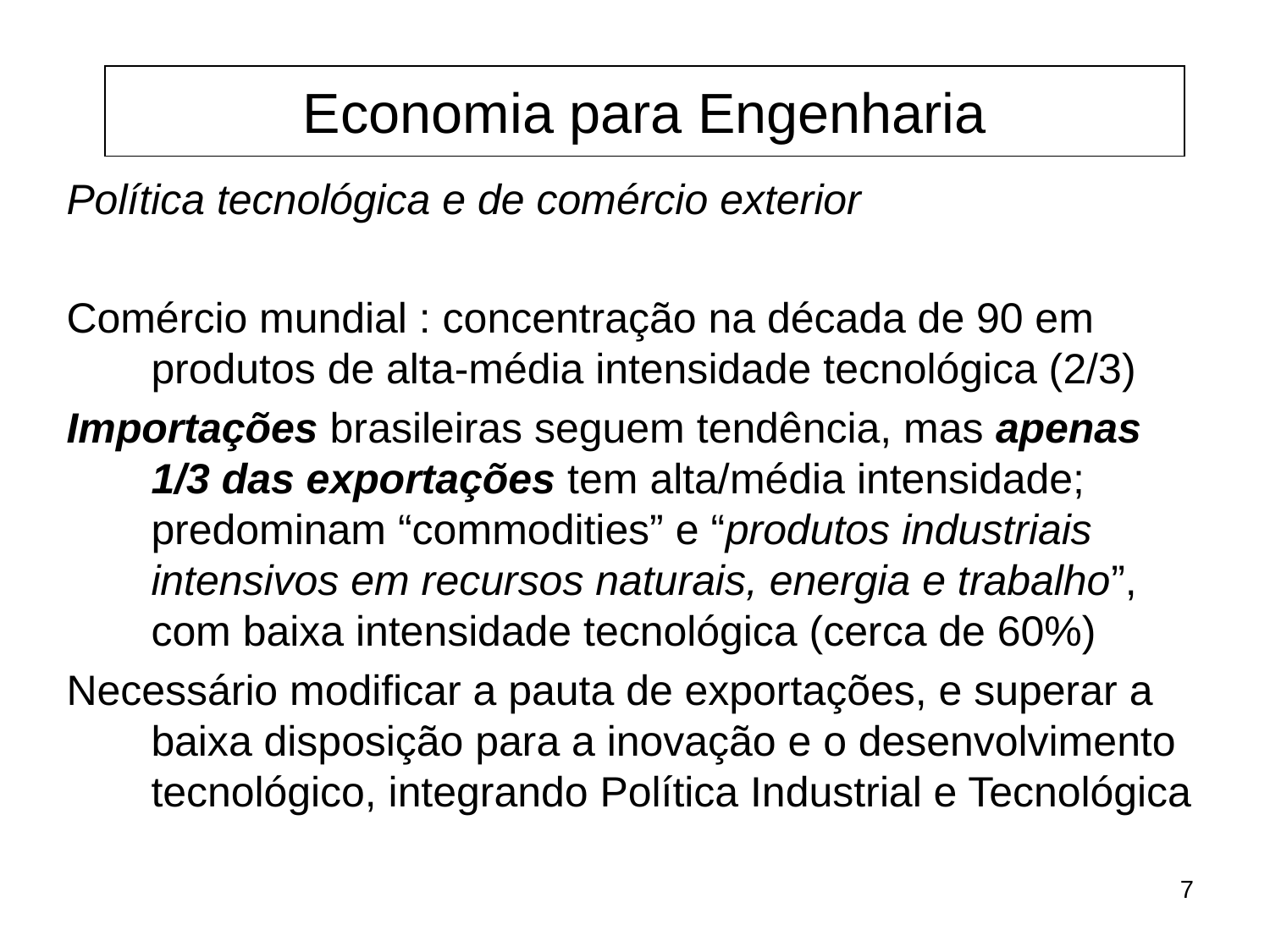

Economia para Engenharia
Política tecnológica e de comércio exterior

Comércio mundial : concentração na década de 90 em produtos de alta-média intensidade tecnológica (2/3)
Importações brasileiras seguem tendência, mas apenas 1/3 das exportações tem alta/média intensidade; predominam “commodities” e “produtos industriais intensivos em recursos naturais, energia e trabalho”, com baixa intensidade tecnológica (cerca de 60%)
Necessário modificar a pauta de exportações, e superar a baixa disposição para a inovação e o desenvolvimento tecnológico, integrando Política Industrial e Tecnológica
7